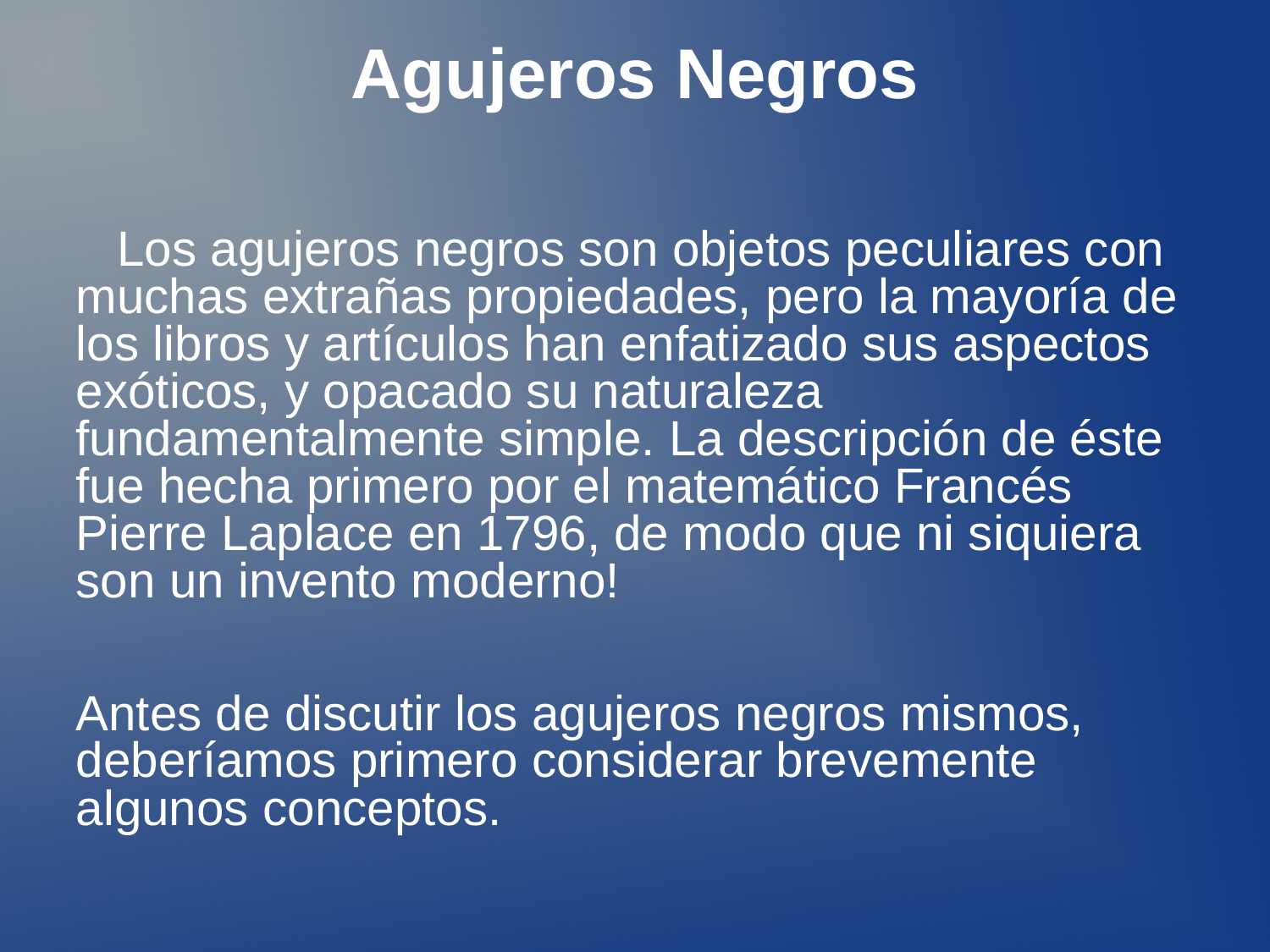

Agujeros Negros
   Los agujeros negros son objetos peculiares con muchas extrañas propiedades, pero la mayoría de los libros y artículos han enfatizado sus aspectos exóticos, y opacado su naturaleza fundamentalmente simple. La descripción de éste fue hecha primero por el matemático Francés Pierre Laplace en 1796, de modo que ni siquiera son un invento moderno!
Antes de discutir los agujeros negros mismos, deberíamos primero considerar brevemente algunos conceptos.